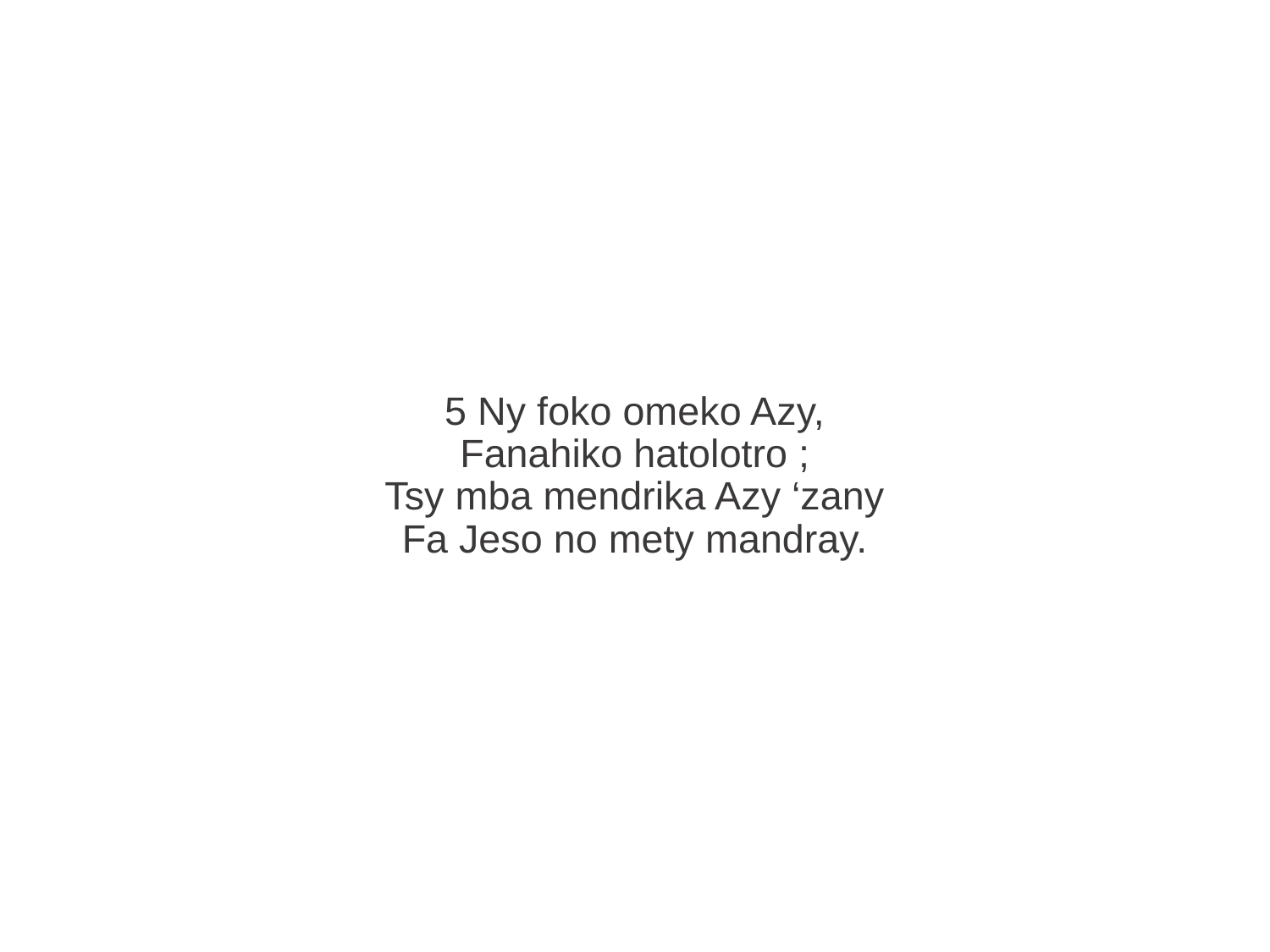

5 Ny foko omeko Azy,
Fanahiko hatolotro ;
Tsy mba mendrika Azy ‘zany
Fa Jeso no mety mandray.